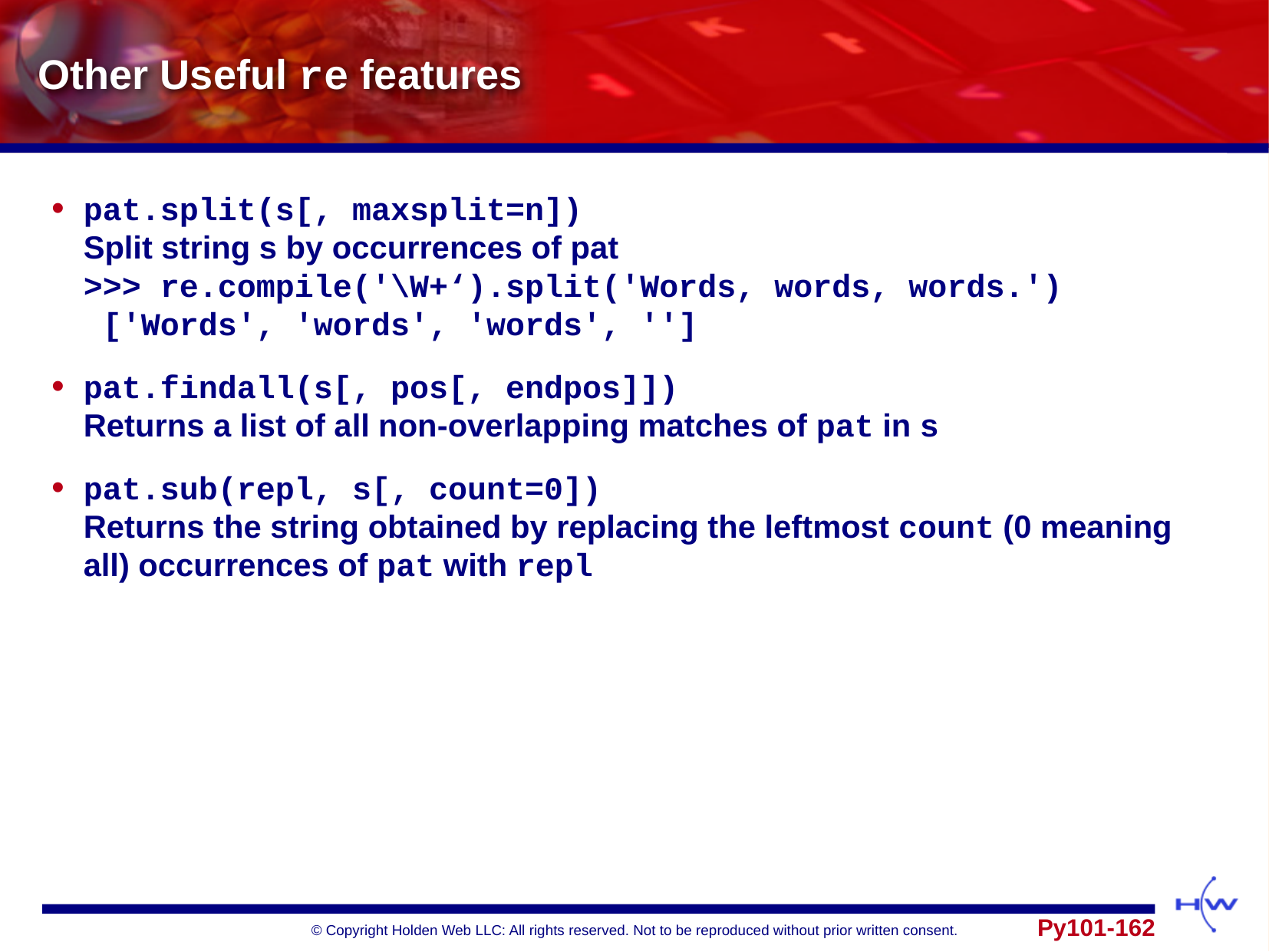

# Other Useful re features
pat.split(s[, maxsplit=n])
Split string s by occurrences of pat
>>> re.compile('\W+‘).split('Words, words, words.')
 ['Words', 'words', 'words', '']
pat.findall(s[, pos[, endpos]])
Returns a list of all non-overlapping matches of pat in s
pat.sub(repl, s[, count=0])
Returns the string obtained by replacing the leftmost count (0 meaning all) occurrences of pat with repl